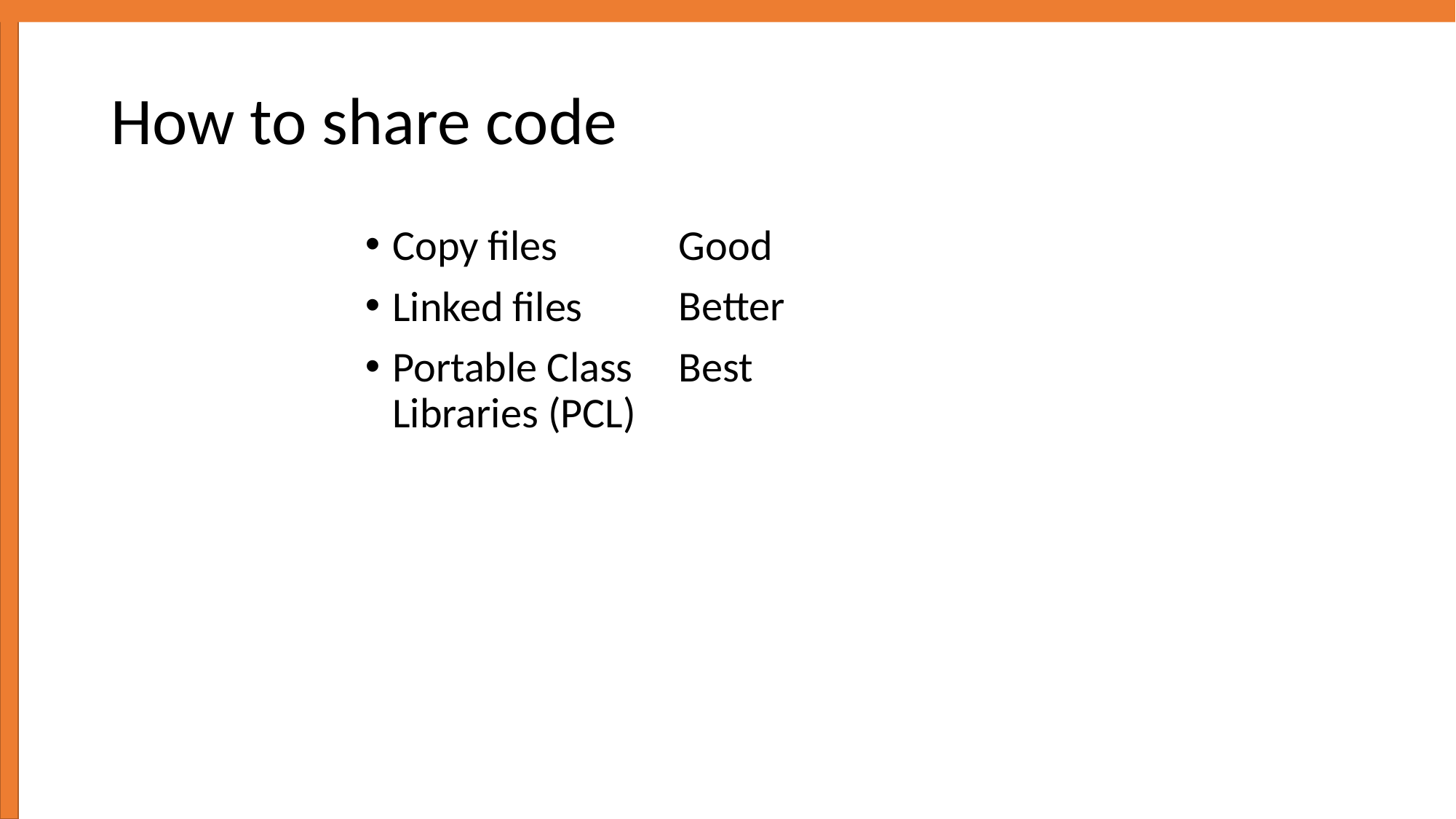

# How to share code
Copy files
Linked files
Portable Class Libraries (PCL)
Good
Better
Best